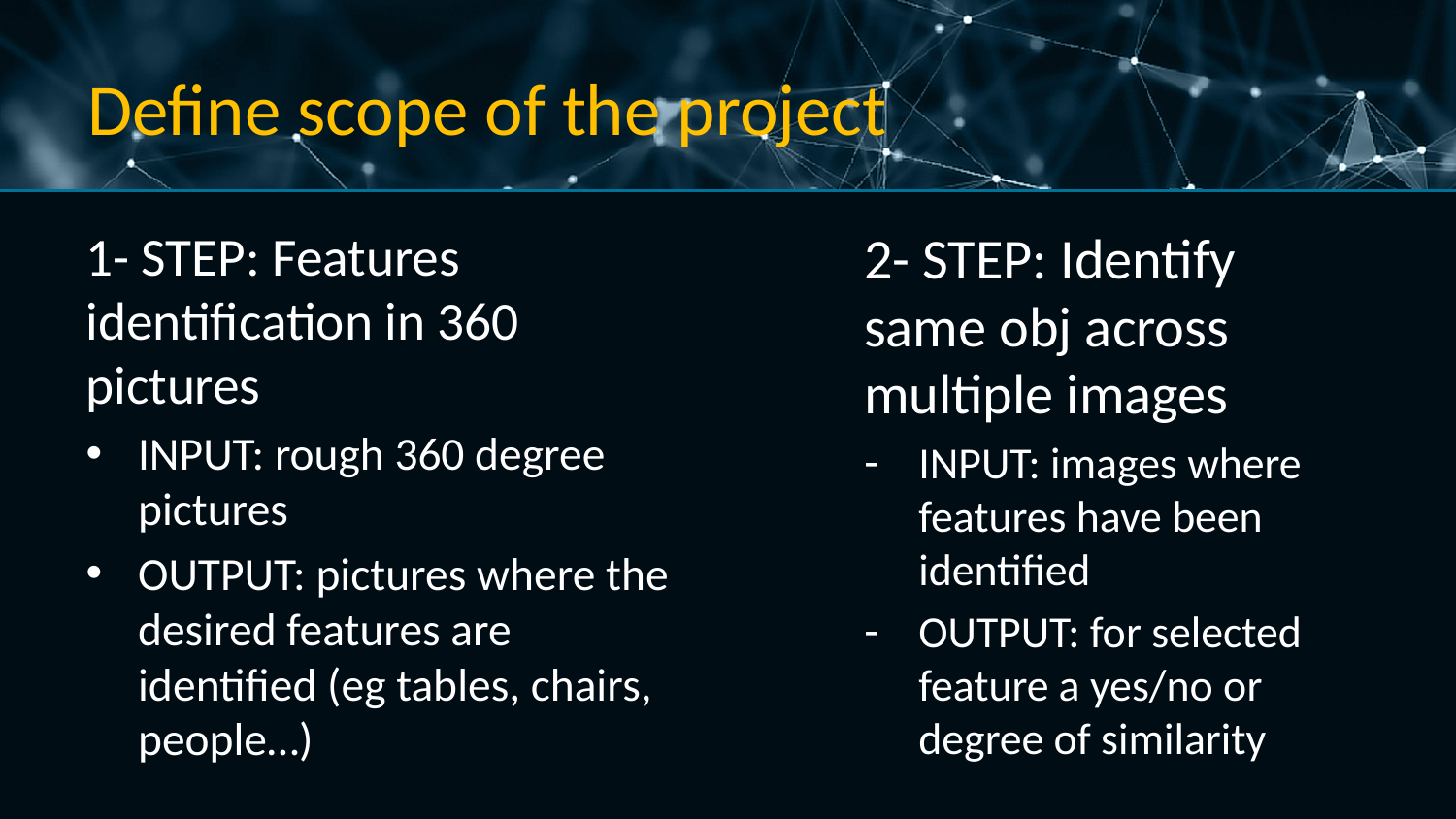

# Define scope of the project
1- STEP: Features identification in 360 pictures
INPUT: rough 360 degree pictures
OUTPUT: pictures where the desired features are identified (eg tables, chairs, people…)

2- STEP: Identify same obj across multiple images
INPUT: images where features have been identified
OUTPUT: for selected feature a yes/no or degree of similarity